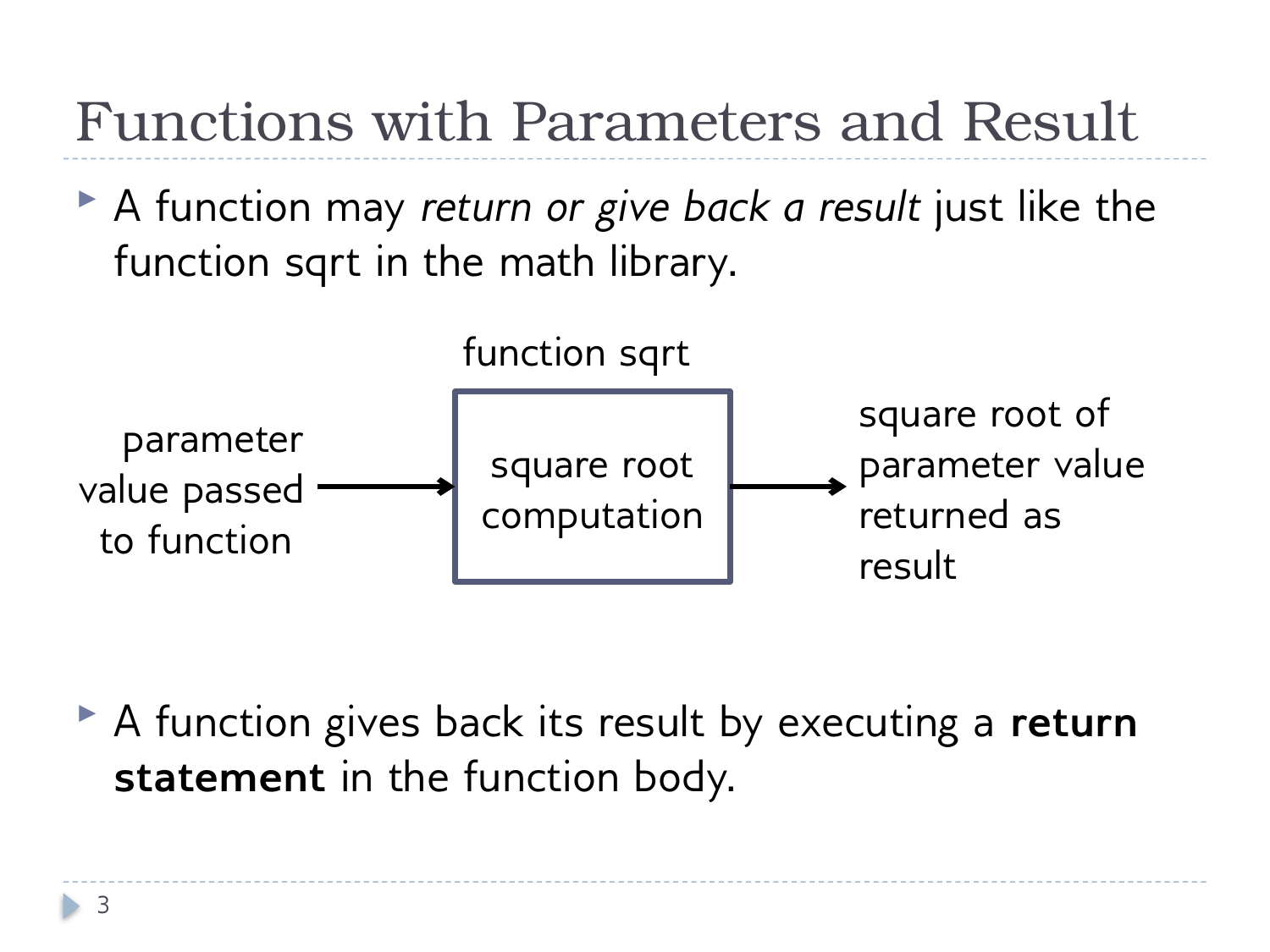

# Functions with Parameters and Result
A function may return or give back a result just like the function sqrt in the math library.

A function gives back its result by executing a return statement in the function body.
function sqrt
parameter value passed to function
square root of parameter value  returned as result
square root computation
3